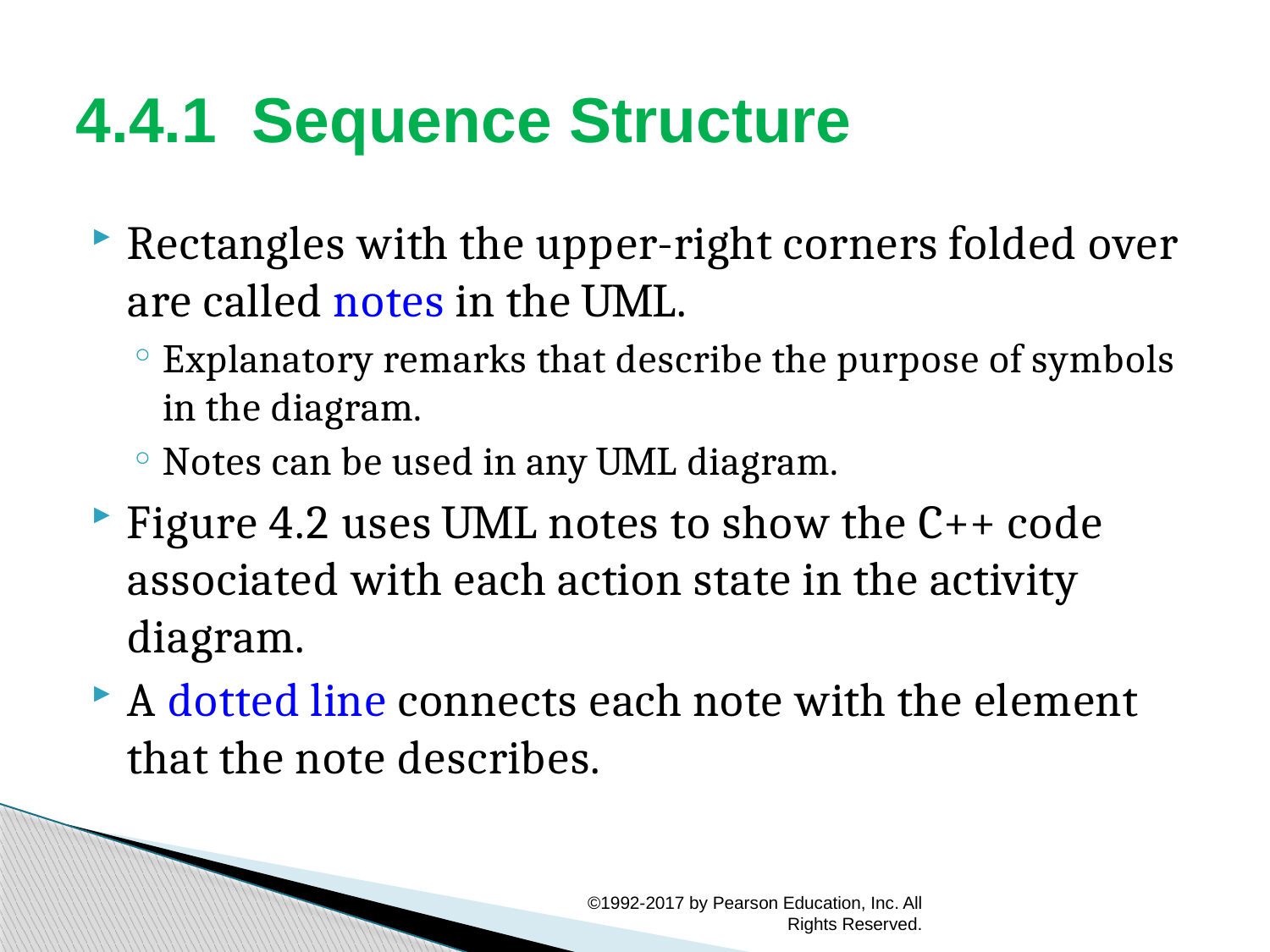

# 4.4.1  Sequence Structure
Rectangles with the upper-right corners folded over are called notes in the UML.
Explanatory remarks that describe the purpose of symbols in the diagram.
Notes can be used in any UML diagram.
Figure 4.2 uses UML notes to show the C++ code associated with each action state in the activity diagram.
A dotted line connects each note with the element that the note describes.
©1992-2017 by Pearson Education, Inc. All Rights Reserved.